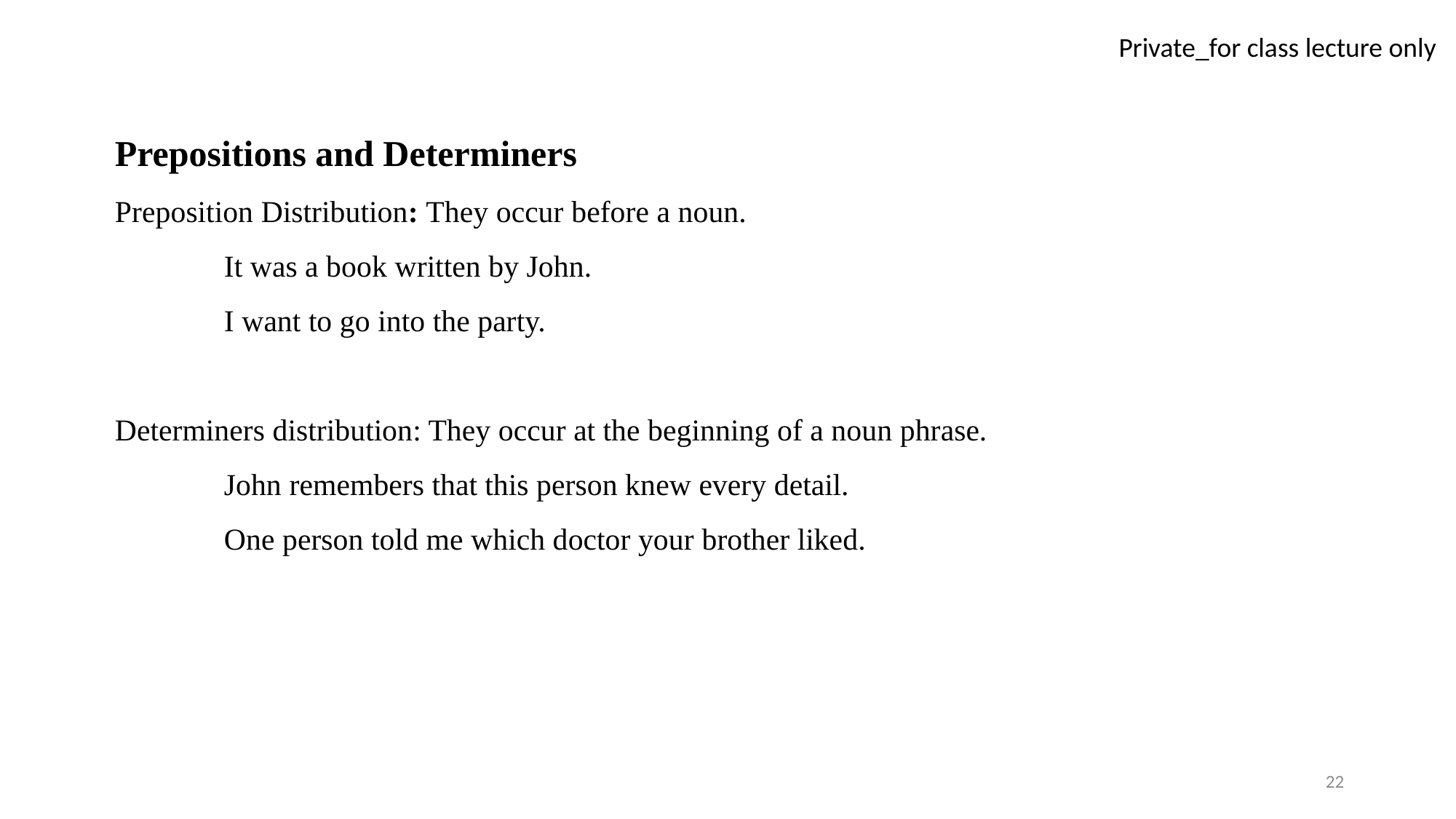

Prepositions and Determiners
Preposition Distribution: They occur before a noun.
	It was a book written by John.
	I want to go into the party.

Determiners distribution: They occur at the beginning of a noun phrase.
	John remembers that this person knew every detail.
	One person told me which doctor your brother liked.

22